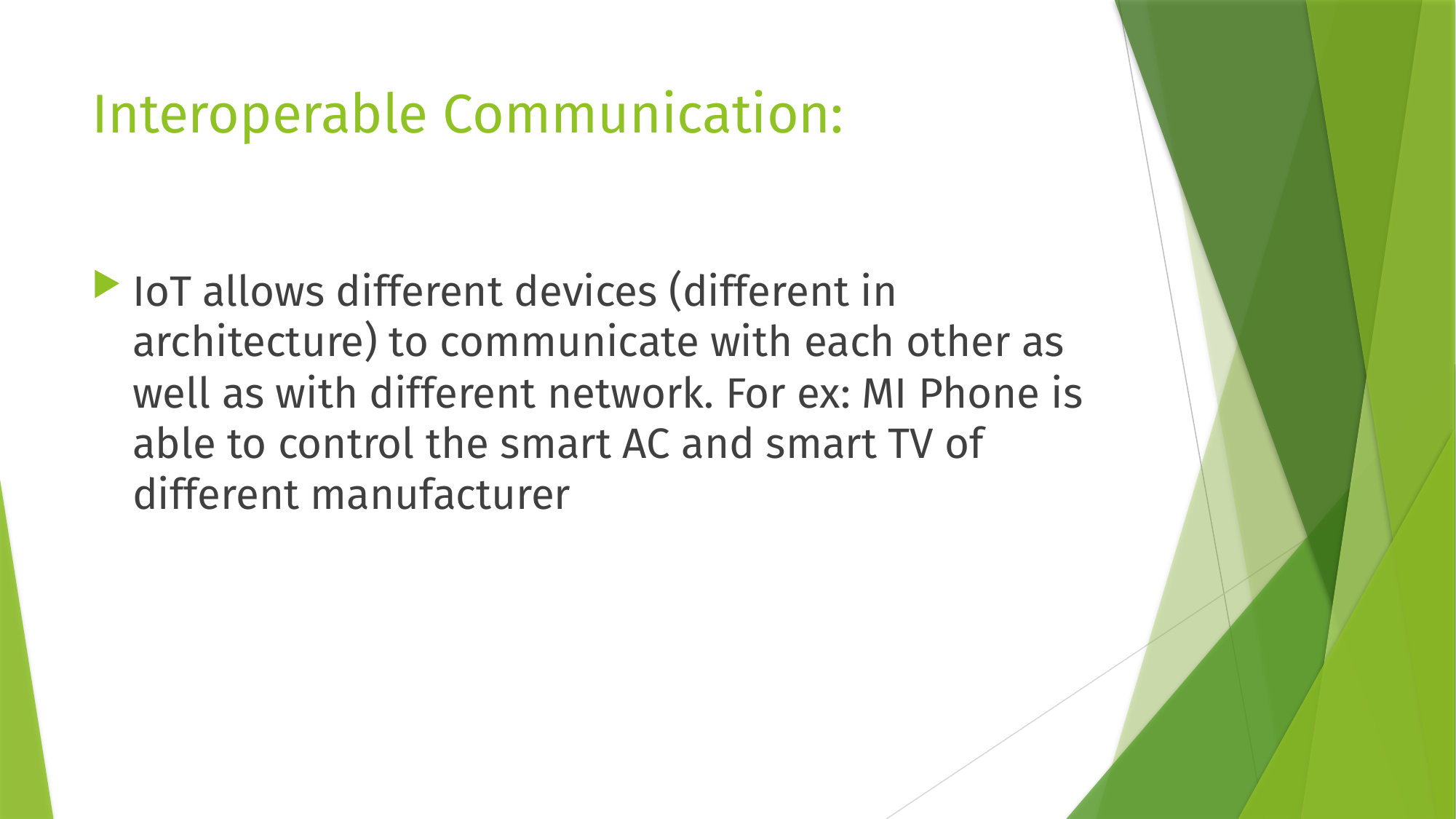

# Interoperable Communication:
IoT allows different devices (different in architecture) to communicate with each other as well as with different network. For ex: MI Phone is able to control the smart AC and smart TV of different manufacturer